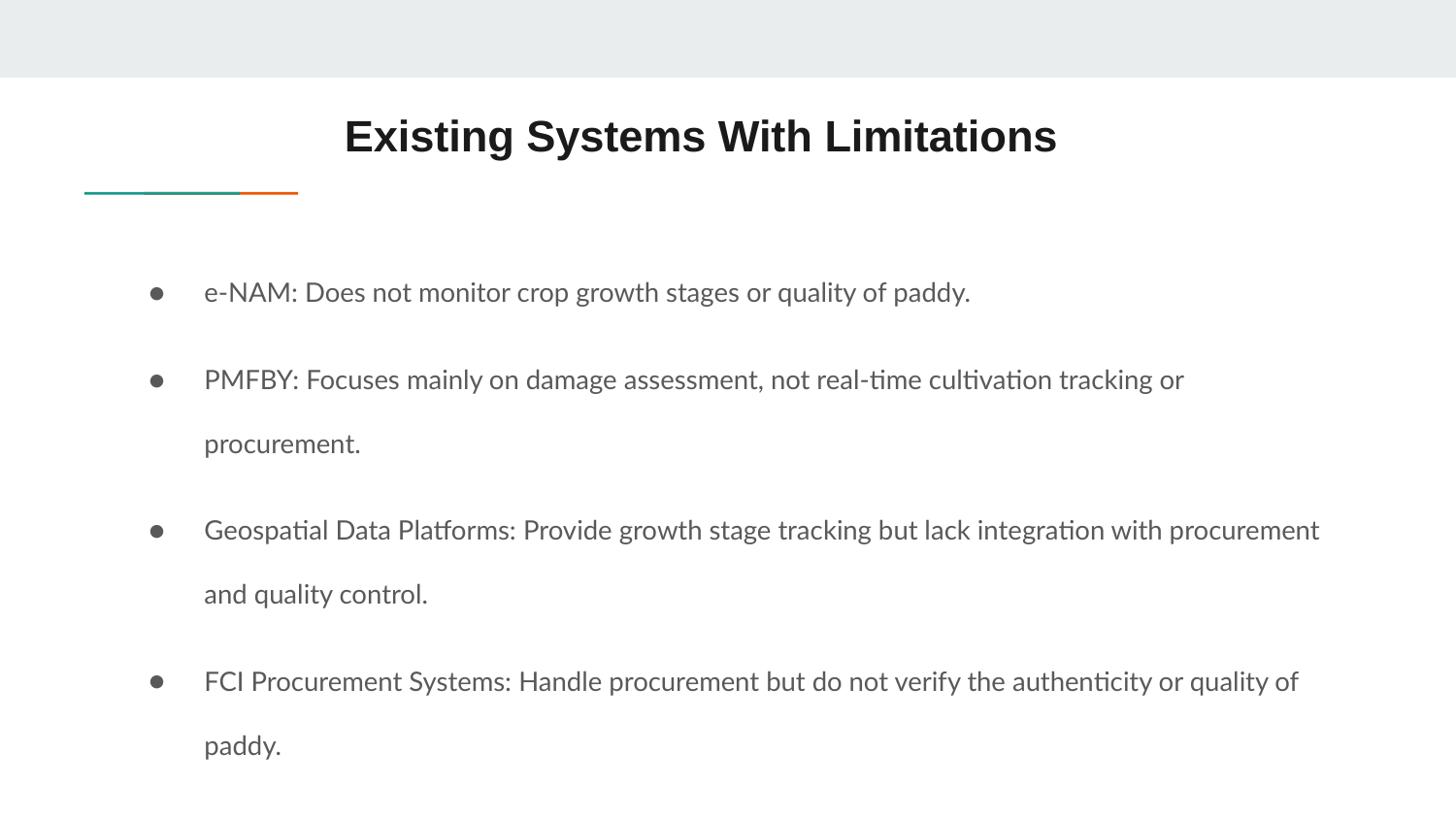

# Existing Systems With Limitations

e-NAM: Does not monitor crop growth stages or quality of paddy.
PMFBY: Focuses mainly on damage assessment, not real-time cultivation tracking or procurement.
Geospatial Data Platforms: Provide growth stage tracking but lack integration with procurement and quality control.
FCI Procurement Systems: Handle procurement but do not verify the authenticity or quality of paddy.